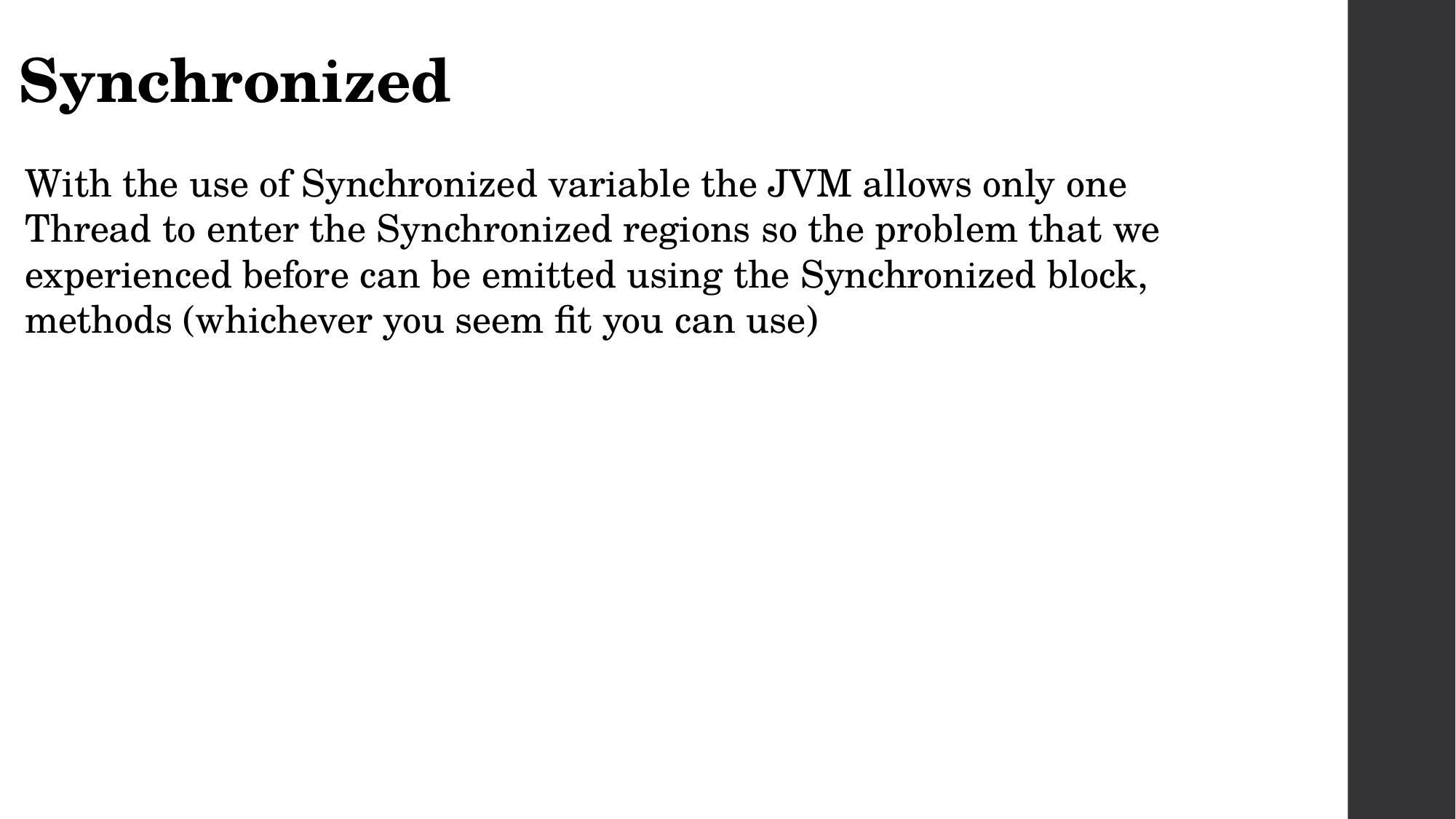

Synchronized
With the use of Synchronized variable the JVM allows only one Thread to enter the Synchronized regions so the problem that we experienced before can be emitted using the Synchronized block, methods (whichever you seem fit you can use)